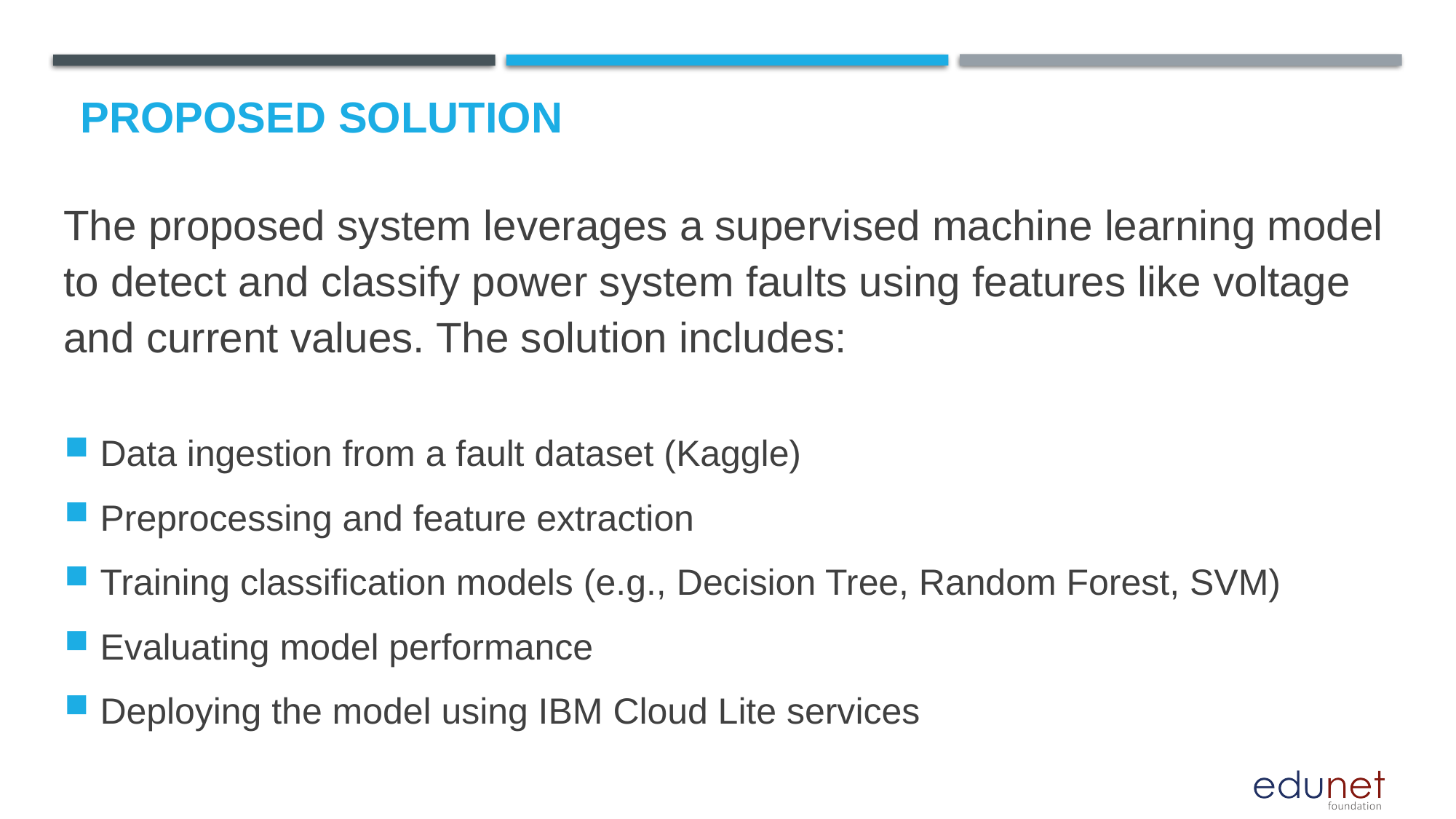

# Proposed Solution
The proposed system leverages a supervised machine learning model to detect and classify power system faults using features like voltage and current values. The solution includes:

Data ingestion from a fault dataset (Kaggle)
Preprocessing and feature extraction
Training classification models (e.g., Decision Tree, Random Forest, SVM)
Evaluating model performance
Deploying the model using IBM Cloud Lite services